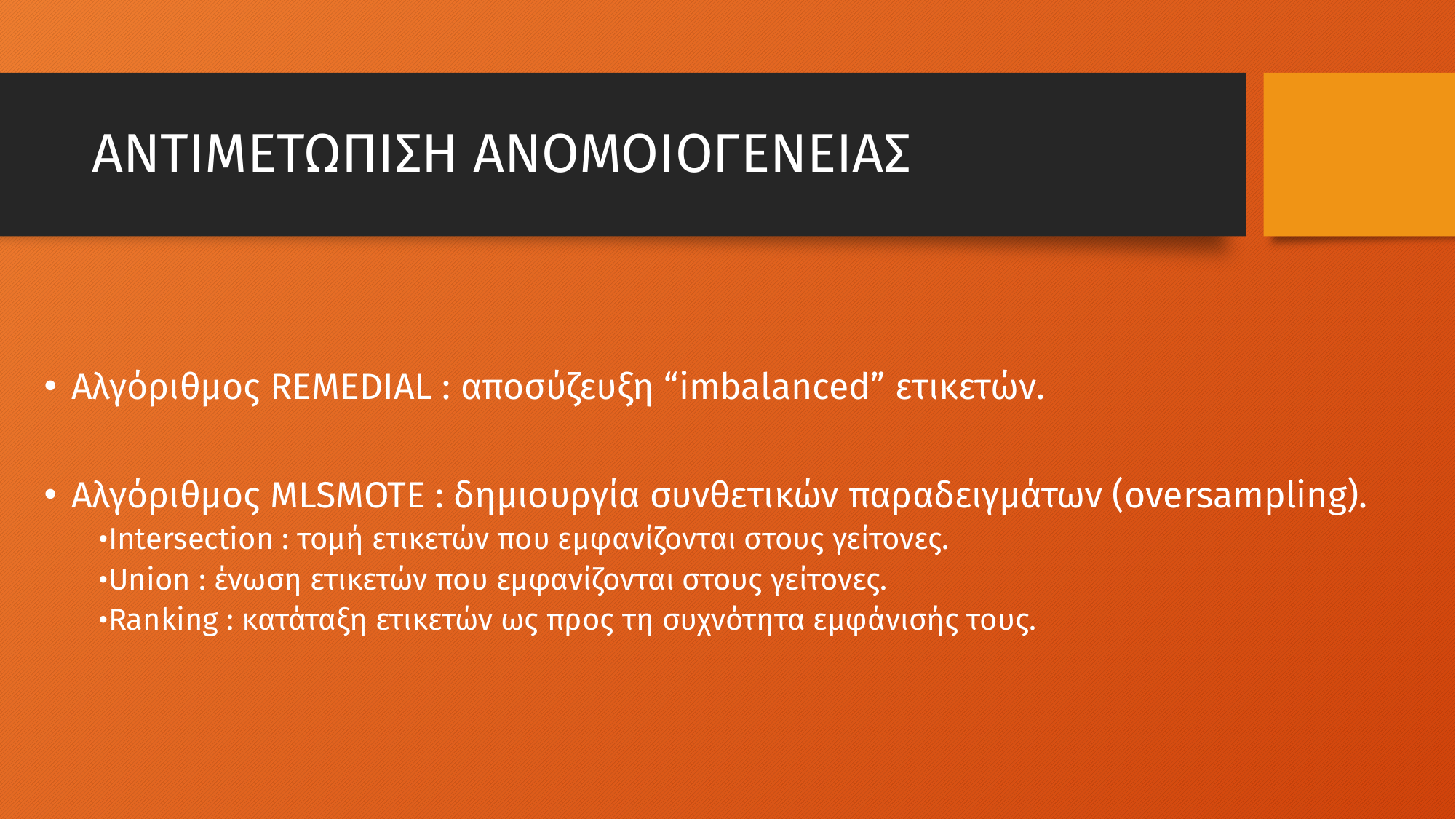

# ΑΝΤΙΜΕΤΩΠΙΣΗ ΑΝΟΜΟΙΟΓΕΝΕΙΑΣ
Αλγόριθμος REMEDIAL : αποσύζευξη “imbalanced” ετικετών.

Αλγόριθμος MLSMOTE : δημιουργία συνθετικών παραδειγμάτων (oversampling).
•Intersection : τομή ετικετών που εμφανίζονται στους γείτονες.
•Union : ένωση ετικετών που εμφανίζονται στους γείτονες.
•Ranking : κατάταξη ετικετών ως προς τη συχνότητα εμφάνισής τους.